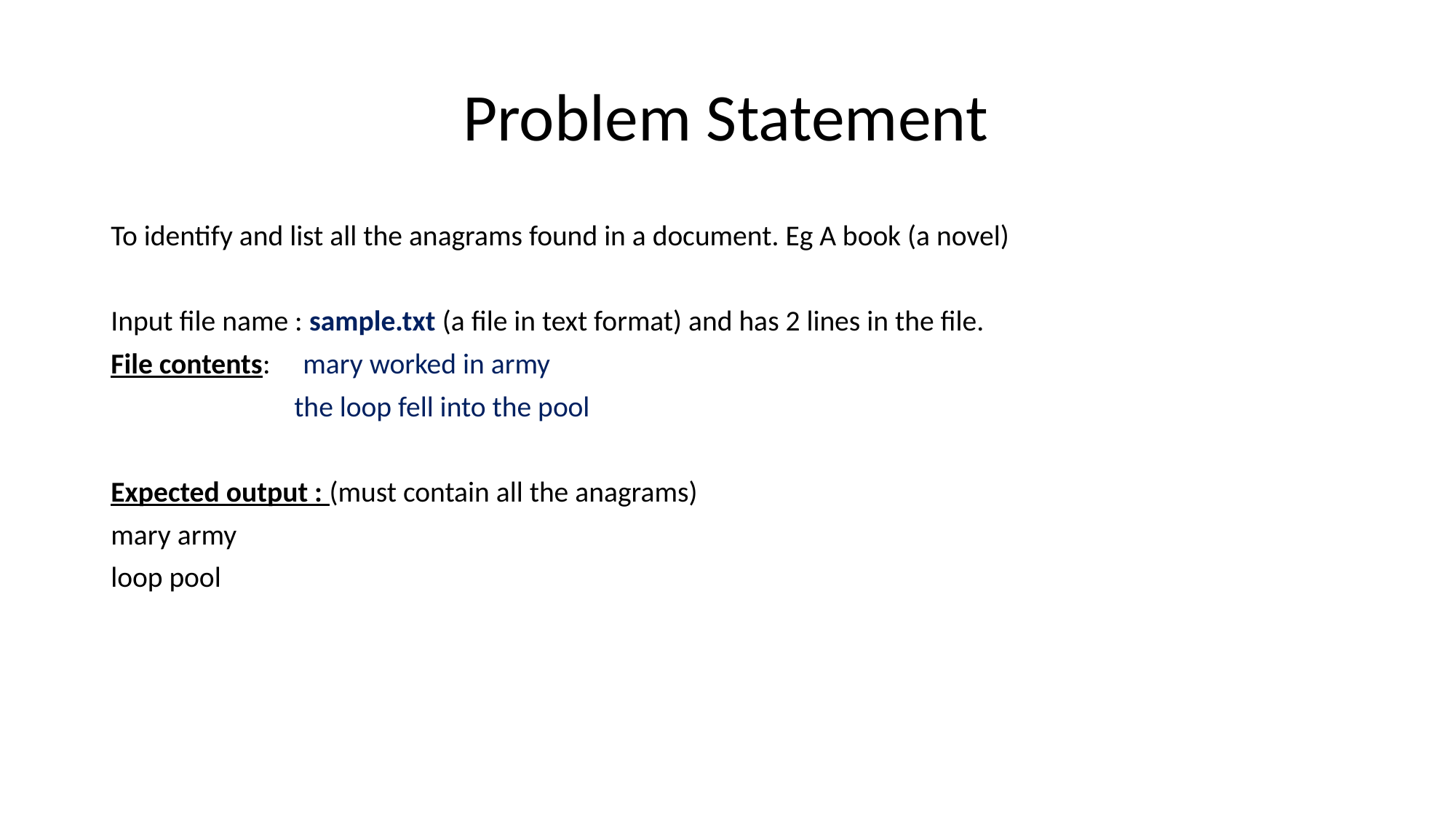

# Problem Statement
To identify and list all the anagrams found in a document. Eg A book (a novel)

Input file name : sample.txt (a file in text format) and has 2 lines in the file.
File contents:     mary worked in army
                            the loop fell into the pool

Expected output : (must contain all the anagrams)
mary army
loop pool